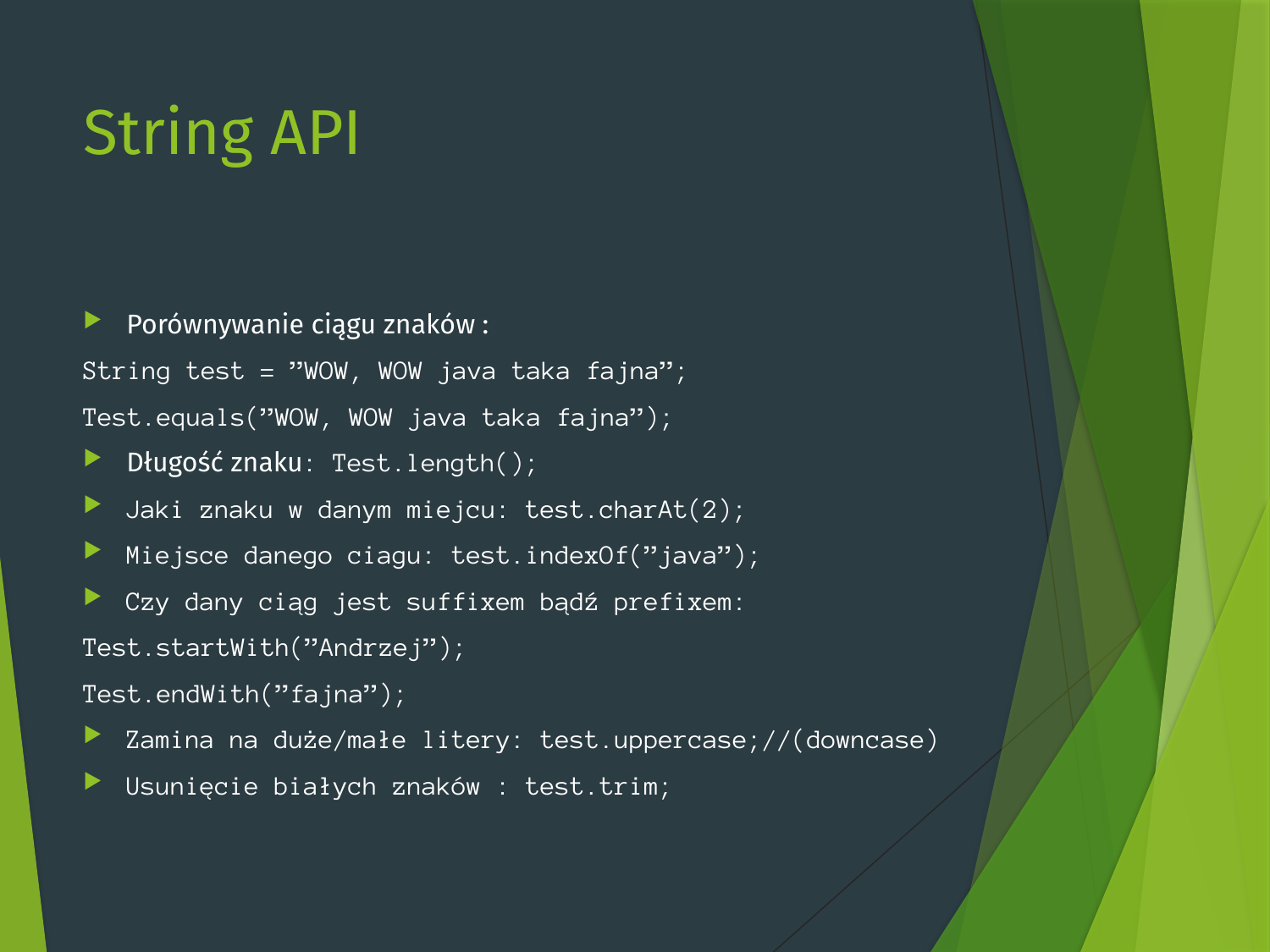

# String API
Porównywanie ciągu znaków :
String test = ”WOW, WOW java taka fajna”;
Test.equals(”WOW, WOW java taka fajna”);
Długość znaku: Test.length();
Jaki znaku w danym miejcu: test.charAt(2);
Miejsce danego ciagu: test.indexOf(”java”);
Czy dany ciąg jest suffixem bądź prefixem:
Test.startWith(”Andrzej”);
Test.endWith(”fajna”);
Zamina na duże/małe litery: test.uppercase;//(downcase)
Usunięcie białych znaków : test.trim;